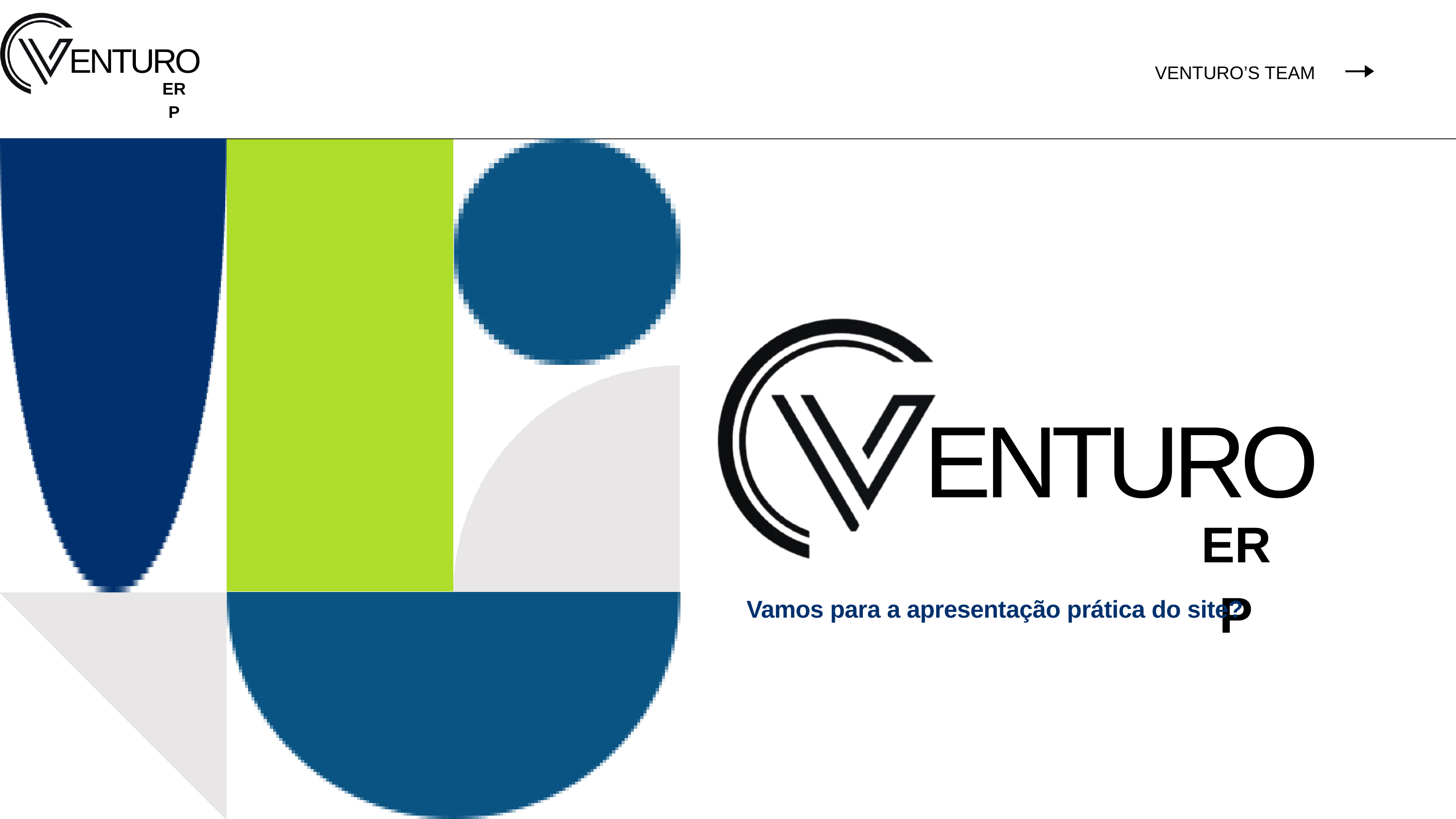

ENTURO
ERP
VENTURO’S TEAM

ENTURO
ERP

Vamos para a apresentação prática do site?